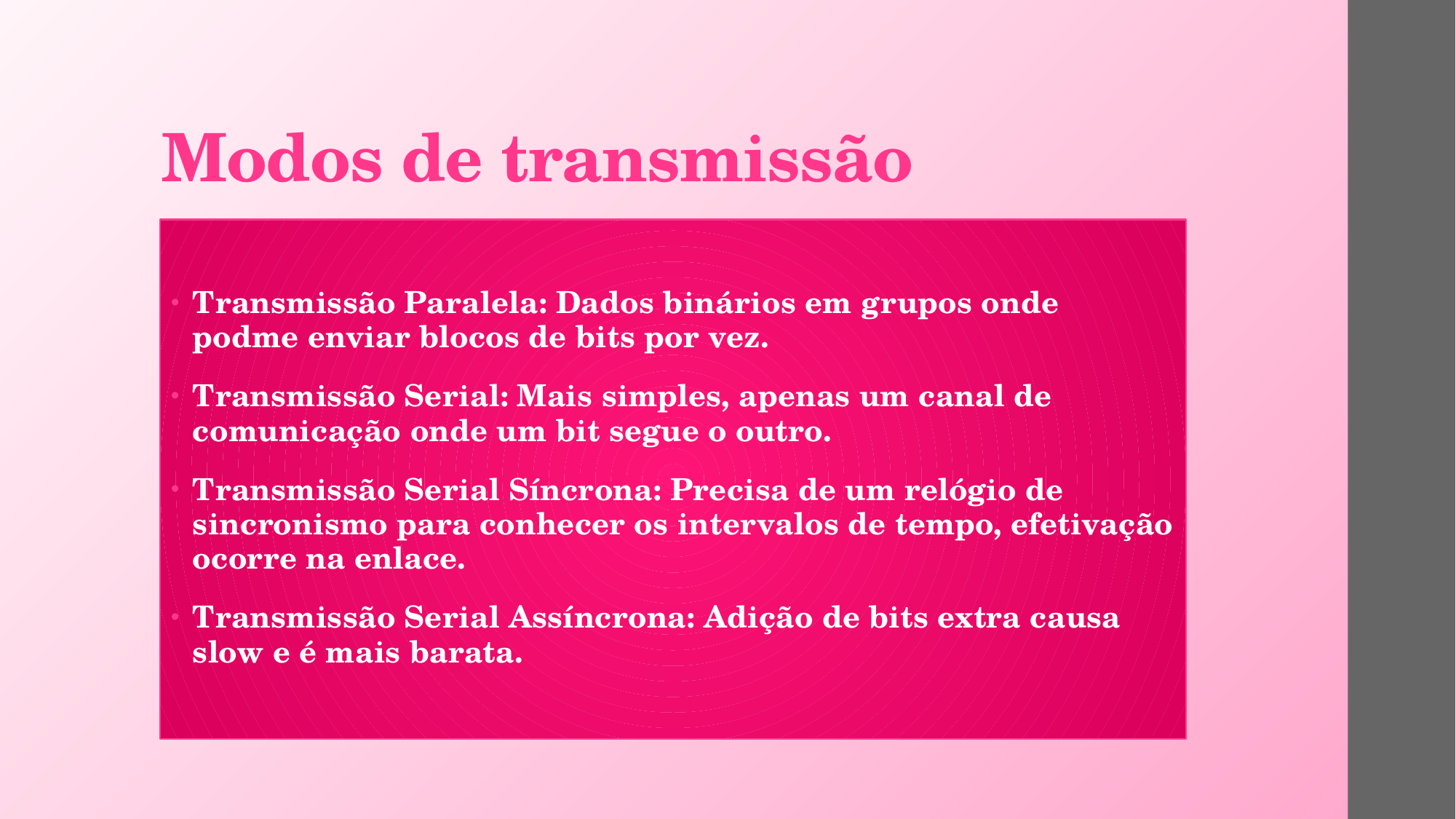

# Modos de transmissão

Transmissão Paralela: Dados binários em grupos onde podme enviar blocos de bits por vez.
Transmissão Serial: Mais simples, apenas um canal de comunicação onde um bit segue o outro.
Transmissão Serial Síncrona: Precisa de um relógio de sincronismo para conhecer os intervalos de tempo, efetivação ocorre na enlace.
Transmissão Serial Assíncrona: Adição de bits extra causa slow e é mais barata.